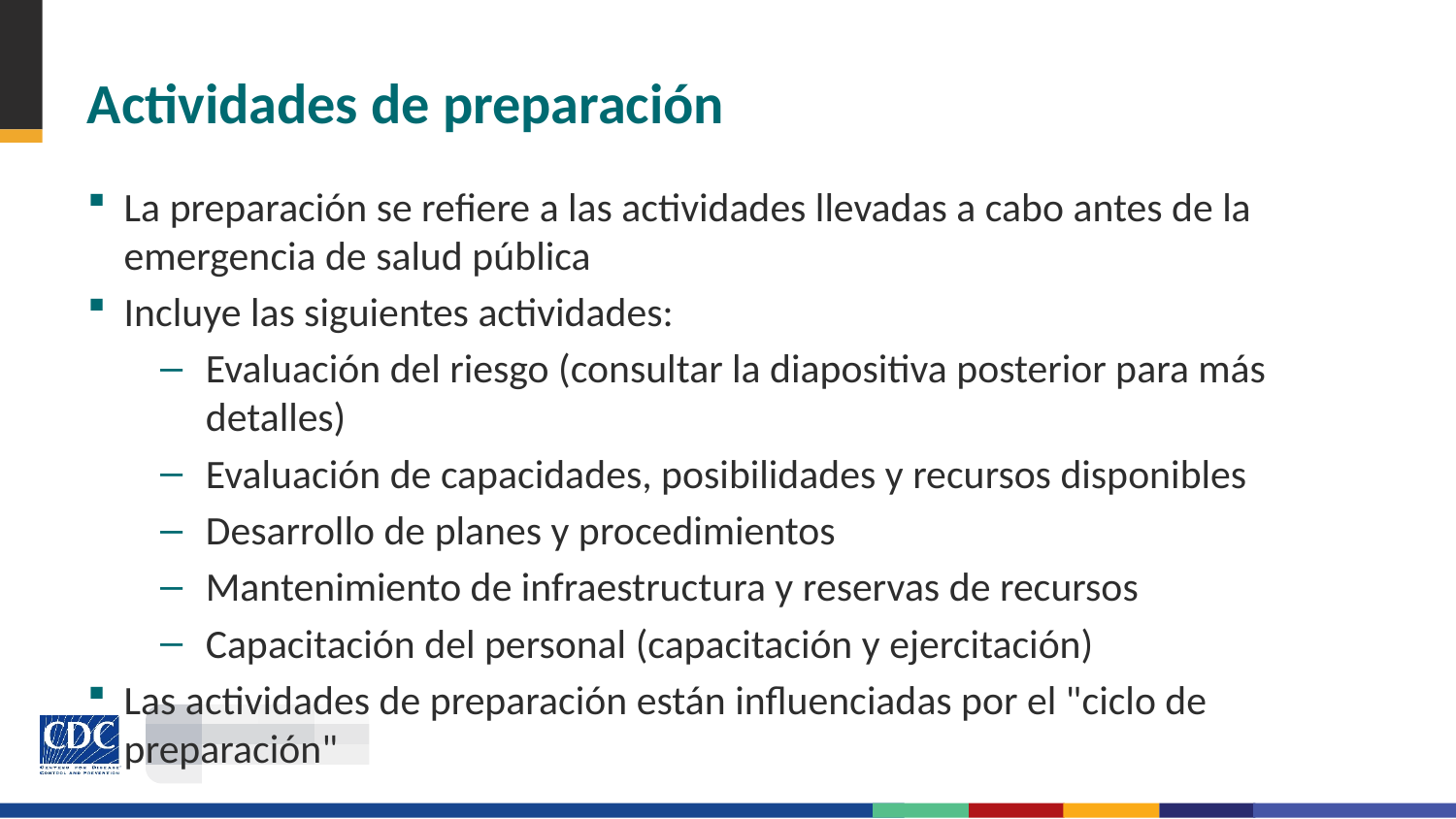

# Actividades de preparación
La preparación se refiere a las actividades llevadas a cabo antes de la emergencia de salud pública
Incluye las siguientes actividades:
Evaluación del riesgo (consultar la diapositiva posterior para más detalles)
Evaluación de capacidades, posibilidades y recursos disponibles
Desarrollo de planes y procedimientos
Mantenimiento de infraestructura y reservas de recursos
Capacitación del personal (capacitación y ejercitación)
Las actividades de preparación están influenciadas por el "ciclo de preparación"